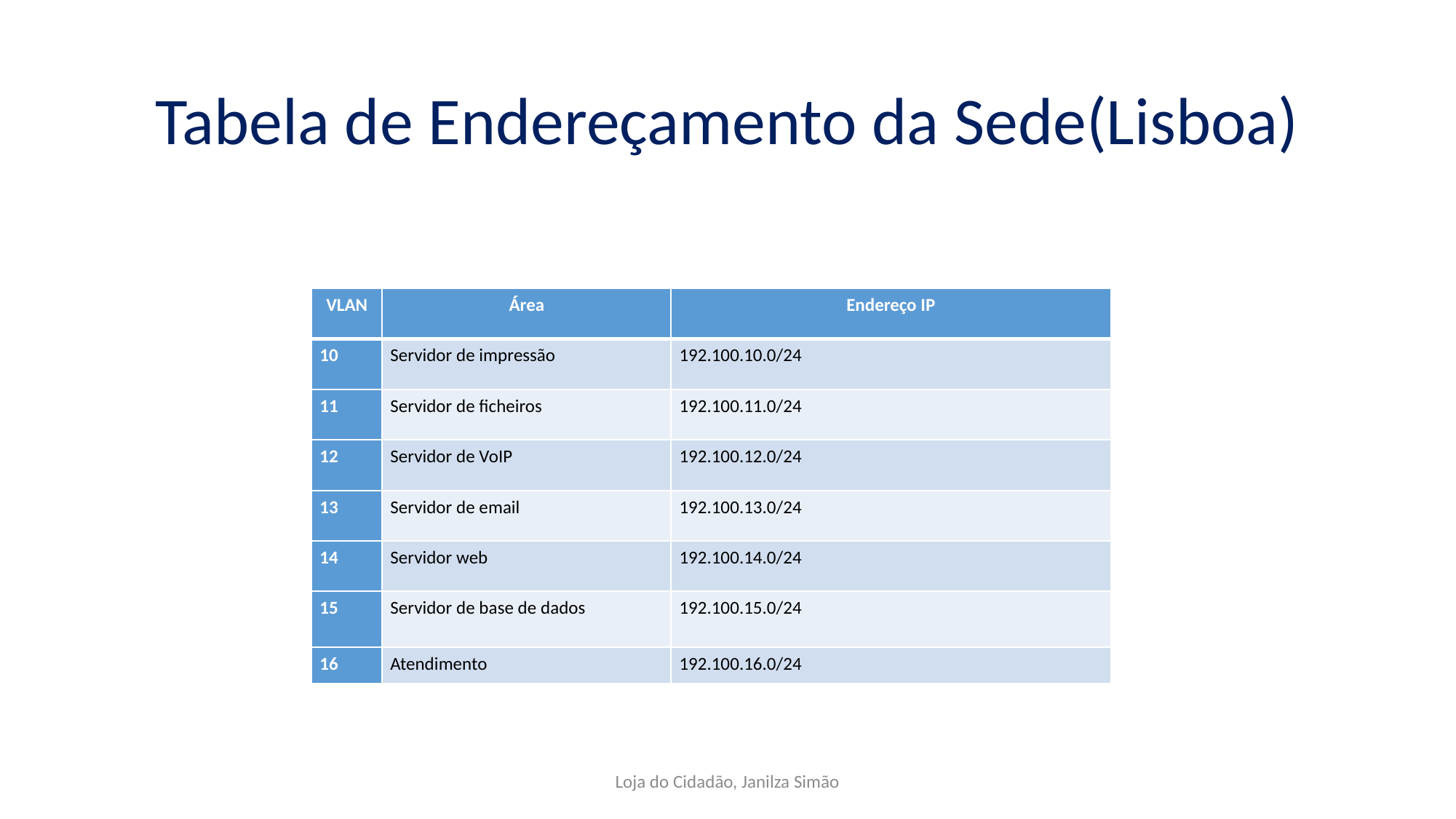

# Tabela de Endereçamento da Sede(Lisboa)
| VLAN | Área | Endereço IP |
| --- | --- | --- |
| 10 | Servidor de impressão | 192.100.10.0/24 |
| 11 | Servidor de ficheiros | 192.100.11.0/24 |
| 12 | Servidor de VoIP | 192.100.12.0/24 |
| 13 | Servidor de email | 192.100.13.0/24 |
| 14 | Servidor web | 192.100.14.0/24 |
| 15 | Servidor de base de dados | 192.100.15.0/24 |
| 16 | Atendimento | 192.100.16.0/24 |
Loja do Cidadão, Janilza Simão